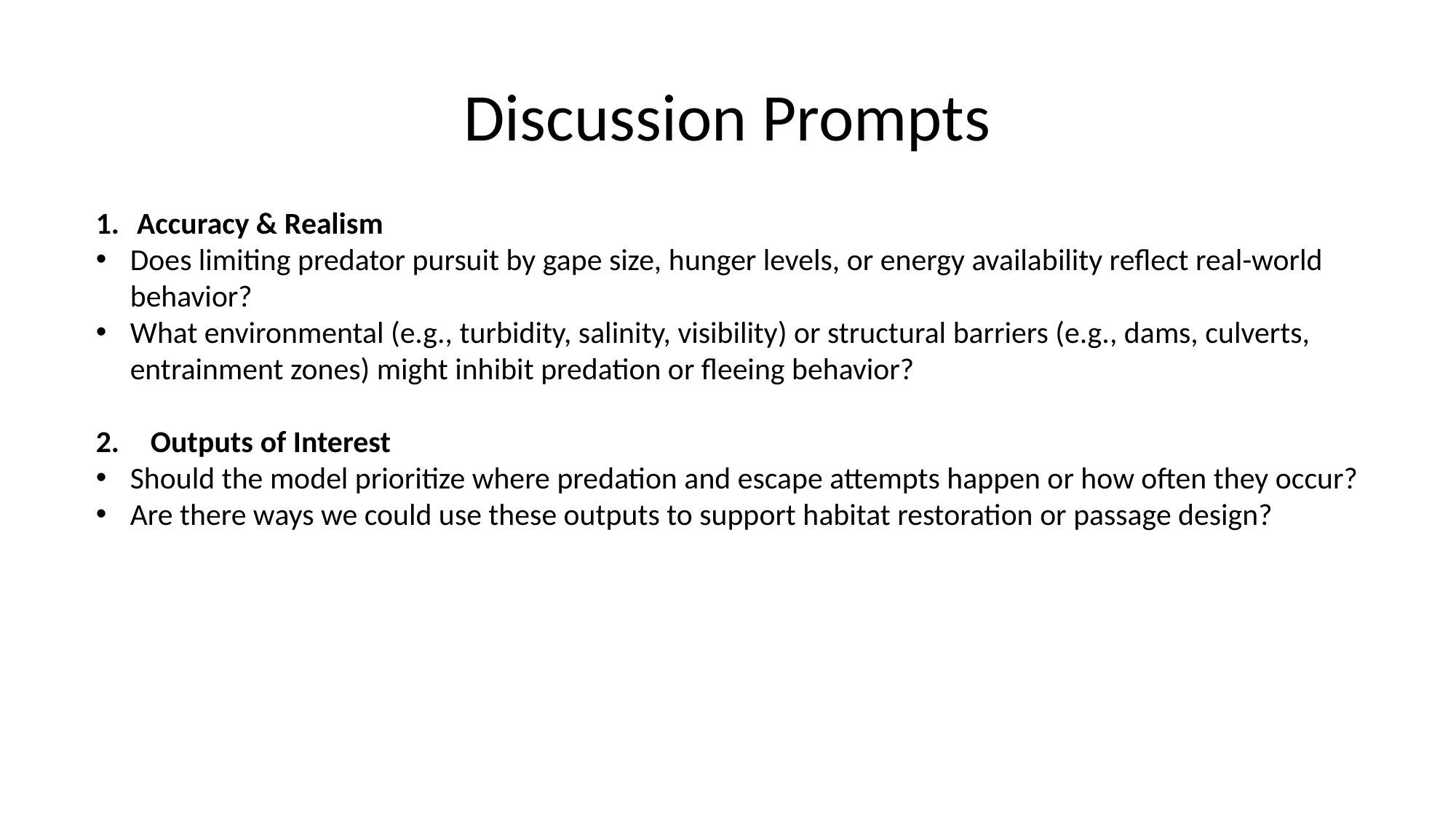

# Discussion Prompts
Accuracy & Realism
Does limiting predator pursuit by gape size, hunger levels, or energy availability reflect real-world behavior?
What environmental (e.g., turbidity, salinity, visibility) or structural barriers (e.g., dams, culverts, entrainment zones) might inhibit predation or fleeing behavior?

Outputs of Interest
Should the model prioritize where predation and escape attempts happen or how often they occur?
Are there ways we could use these outputs to support habitat restoration or passage design?